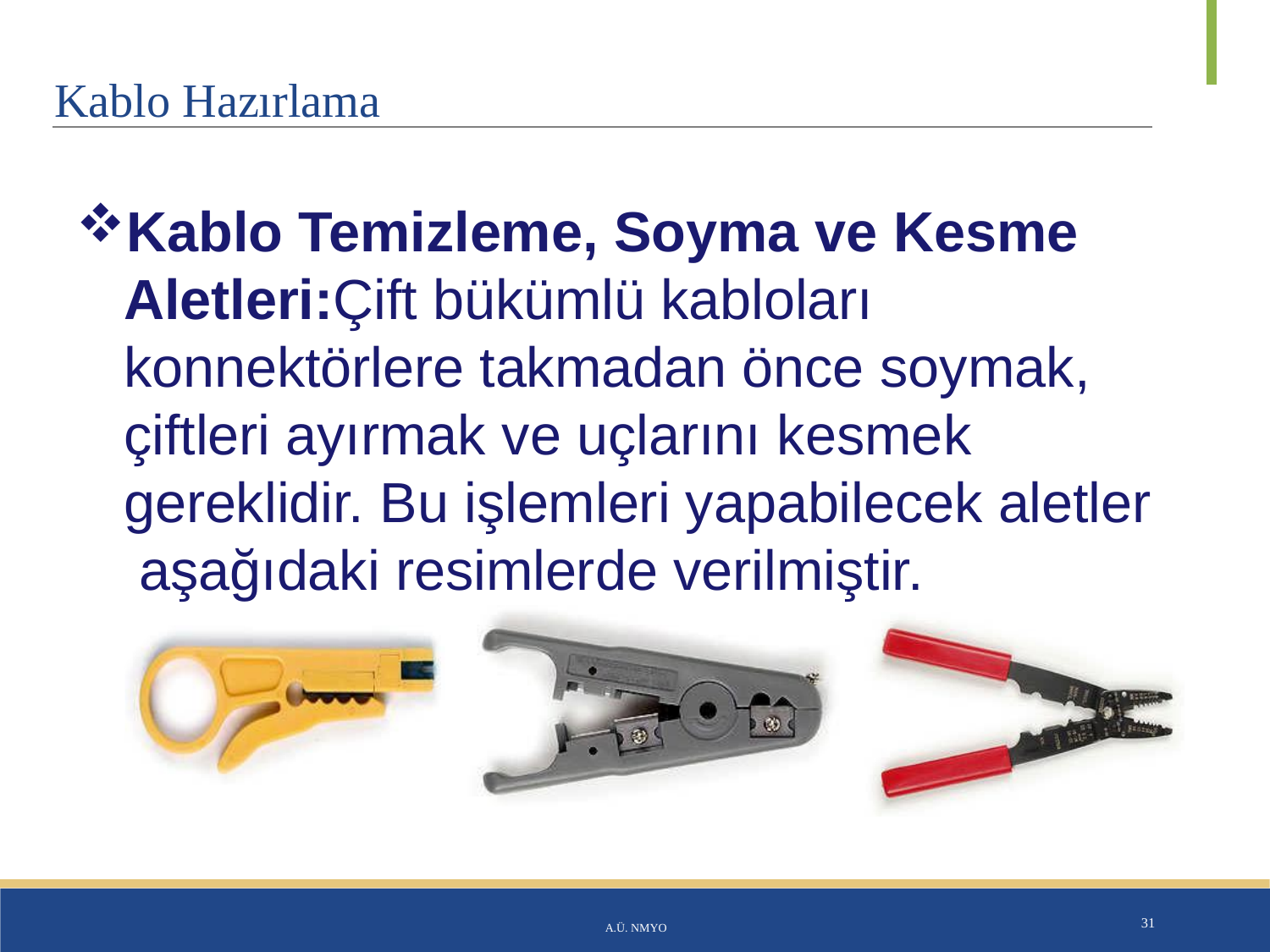

# Kablo Hazırlama
Kablo Temizleme, Soyma ve Kesme  Aletleri:Çift bükümlü kabloları  konnektörlere takmadan önce soymak,  çiftleri ayırmak ve uçlarını kesmek  gereklidir. Bu işlemleri yapabilecek aletler  aşağıdaki resimlerde verilmiştir.

A.Ü. NMYO
31